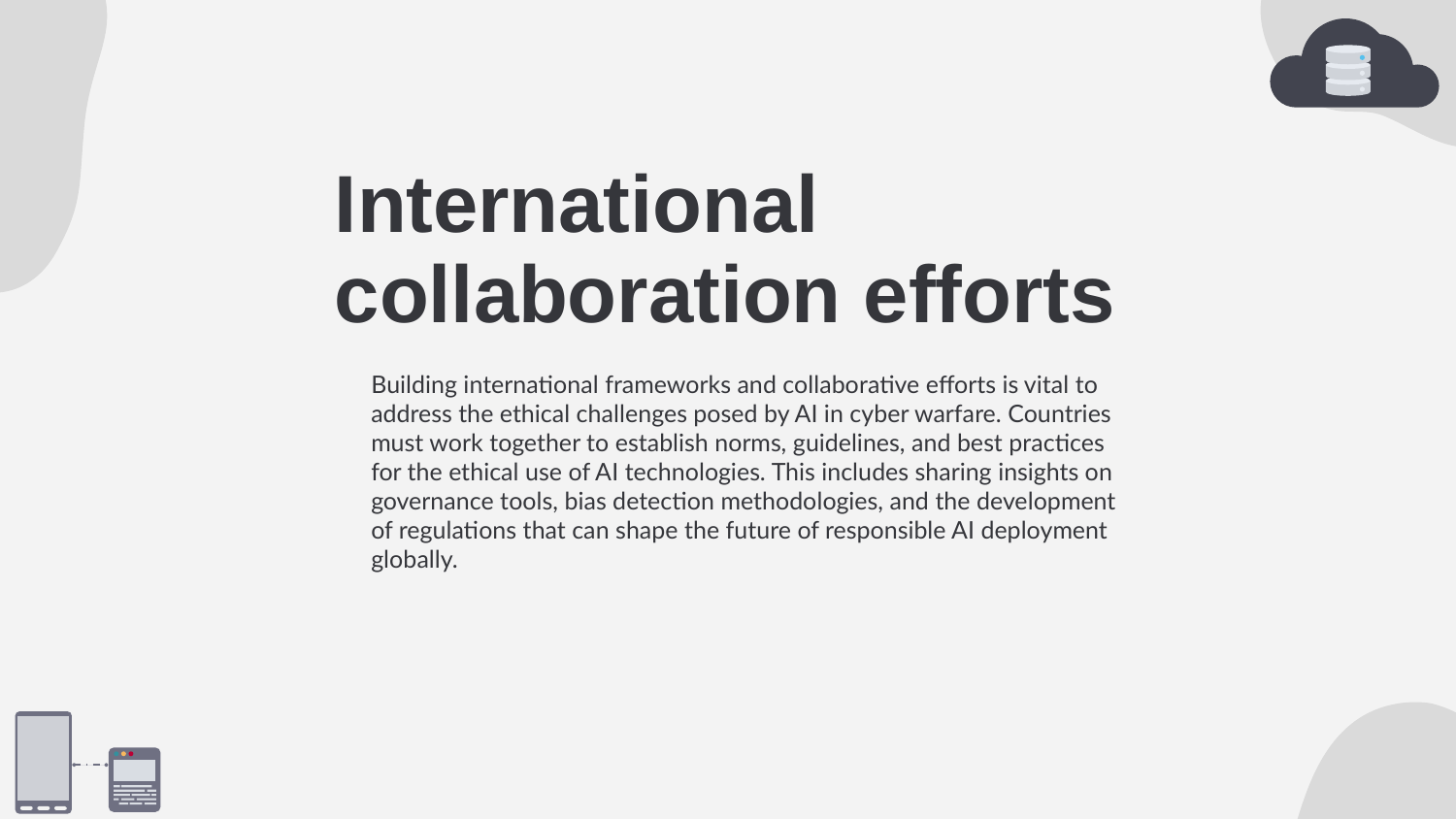

# International collaboration efforts
Building international frameworks and collaborative efforts is vital to address the ethical challenges posed by AI in cyber warfare. Countries must work together to establish norms, guidelines, and best practices for the ethical use of AI technologies. This includes sharing insights on governance tools, bias detection methodologies, and the development of regulations that can shape the future of responsible AI deployment globally.